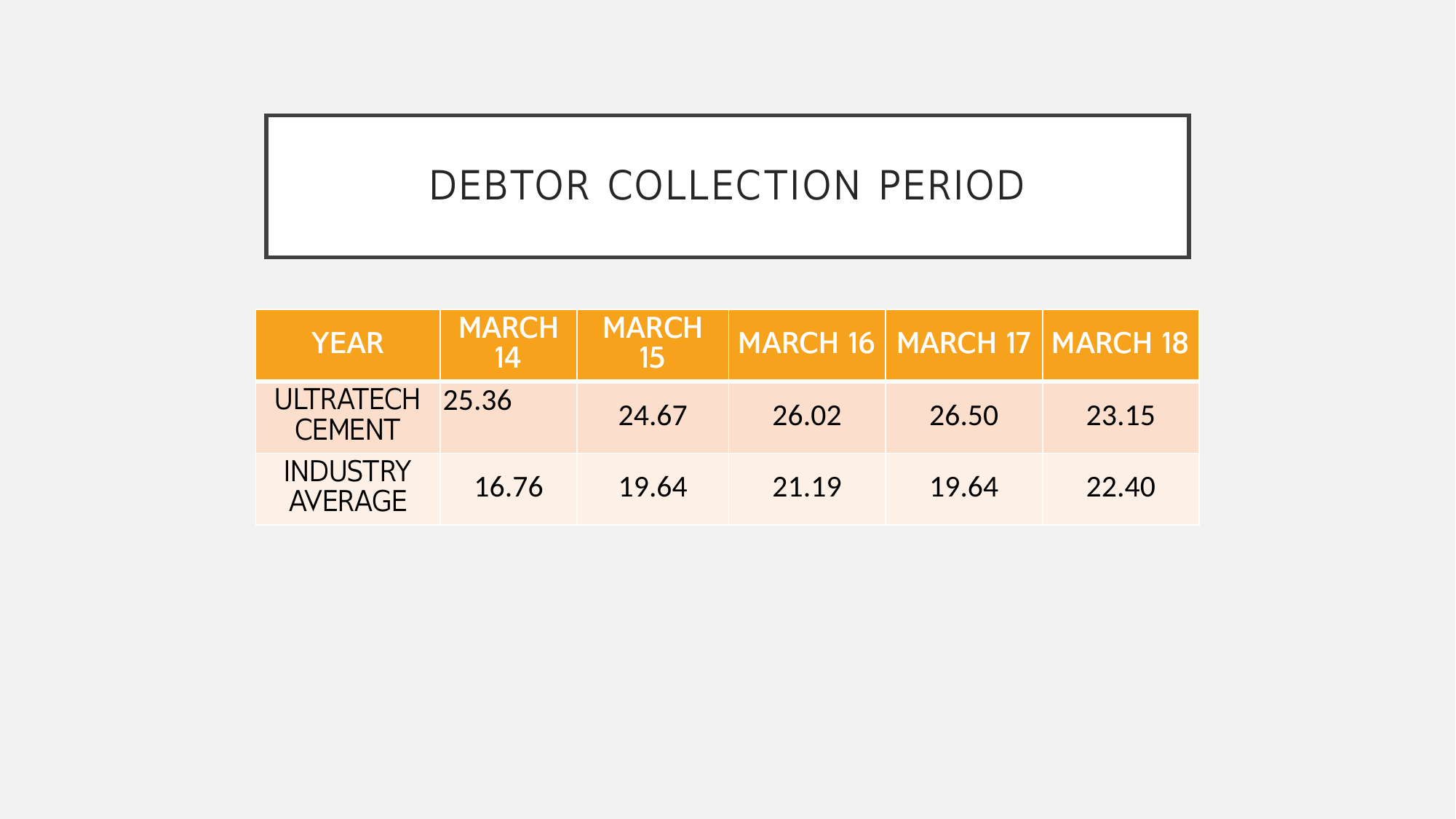

# DEBTOR COLLECTION PERIOD
| YEAR | MARCH 14 | MARCH 15 | MARCH 16 | MARCH 17 | MARCH 18 |
| --- | --- | --- | --- | --- | --- |
| ULTRATECH CEMENT | 25.36 | 24.67 | 26.02 | 26.50 | 23.15 |
| INDUSTRY AVERAGE | 16.76 | 19.64 | 21.19 | 19.64 | 22.40 |